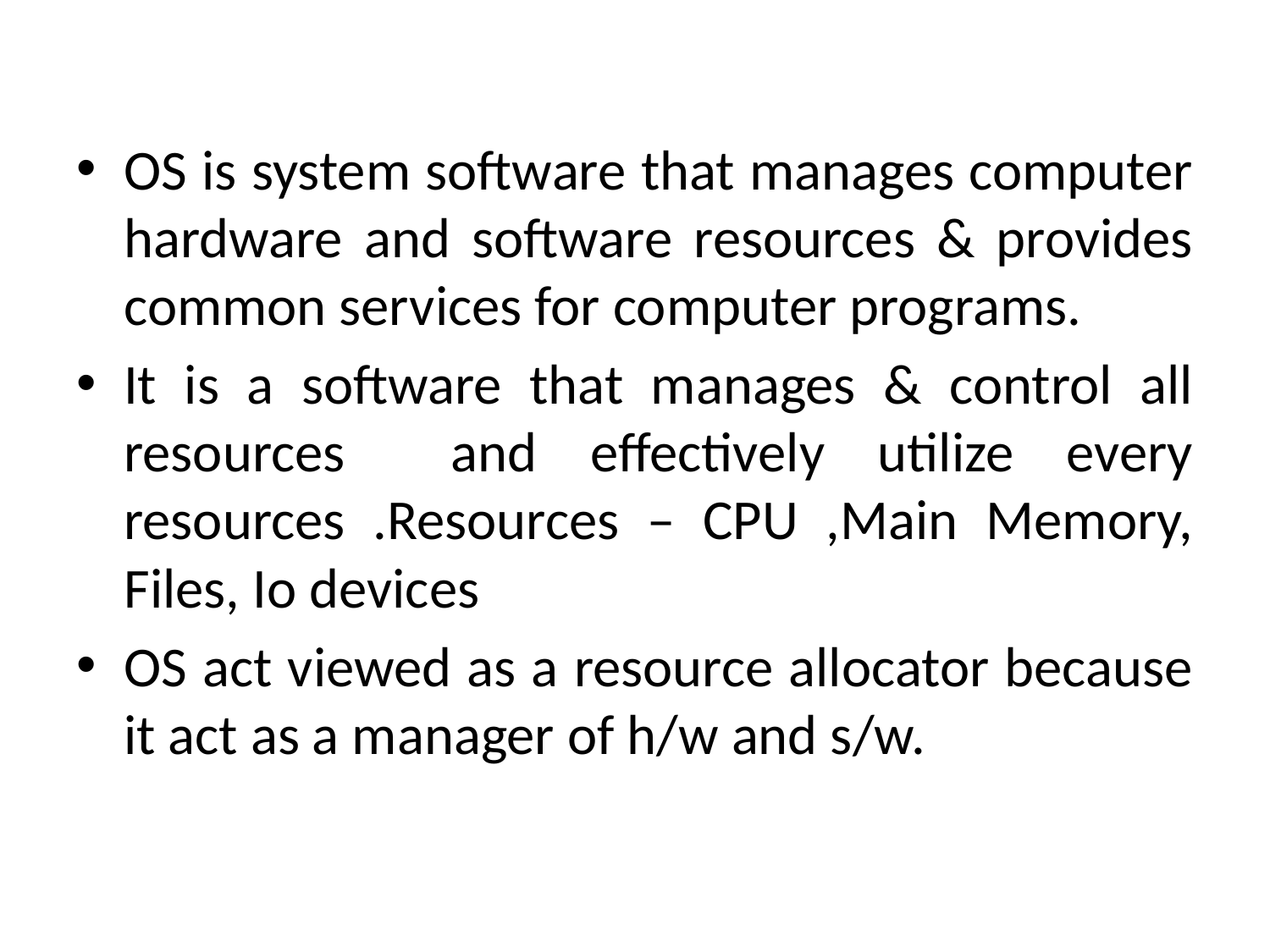

OS is system software that manages computer hardware and software resources & provides common services for computer programs.
It is a software that manages & control all resources  and effectively utilize every resources .Resources – CPU ,Main Memory, Files, Io devices
OS act viewed as a resource allocator because it act as a manager of h/w and s/w.